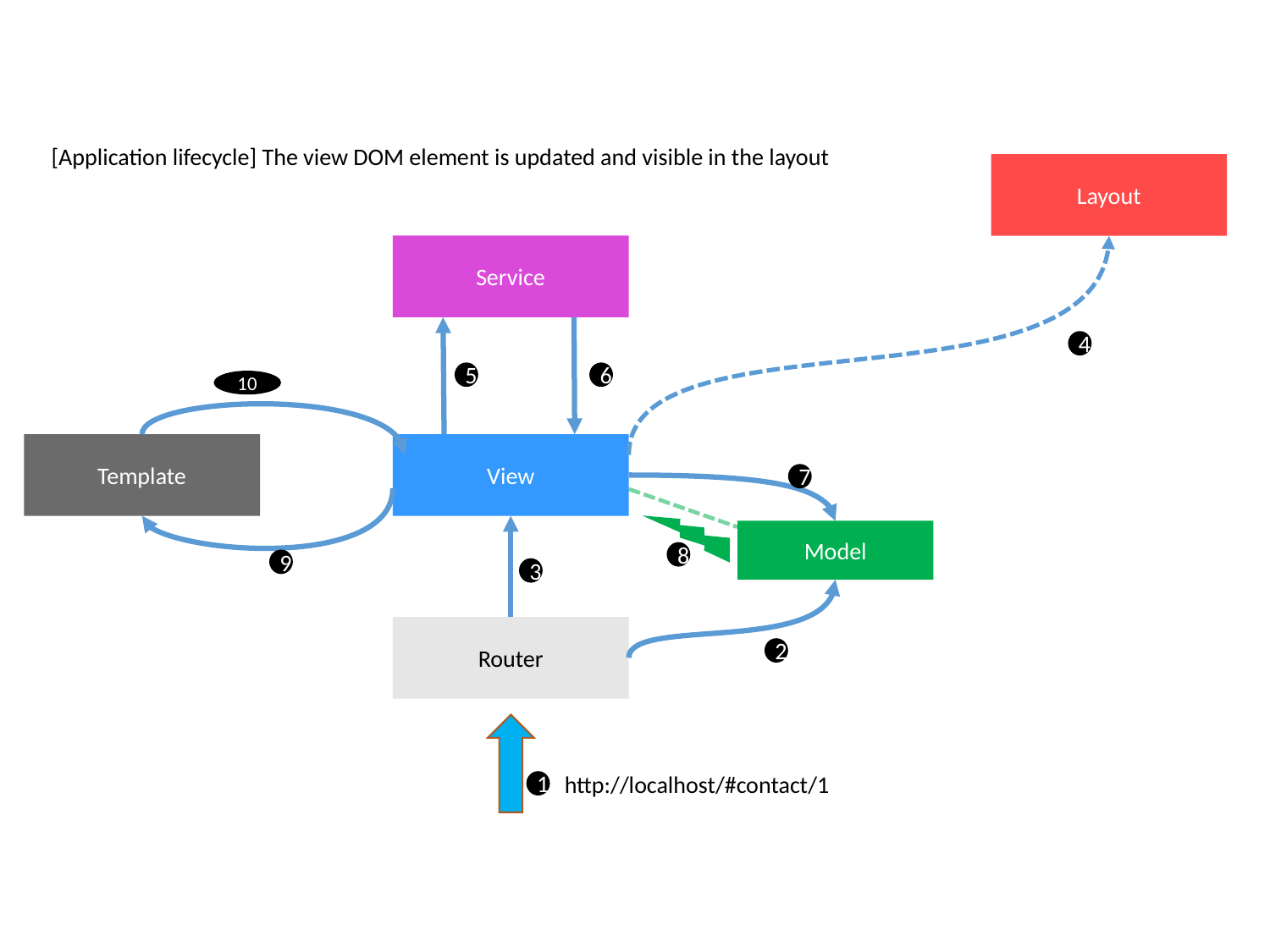

[Application lifecycle] The view DOM element is updated and visible in the layout
Layout
Service
4
6
5
10
Template
View
7

Model
8
9
3
Router
2

http://localhost/#contact/1
1